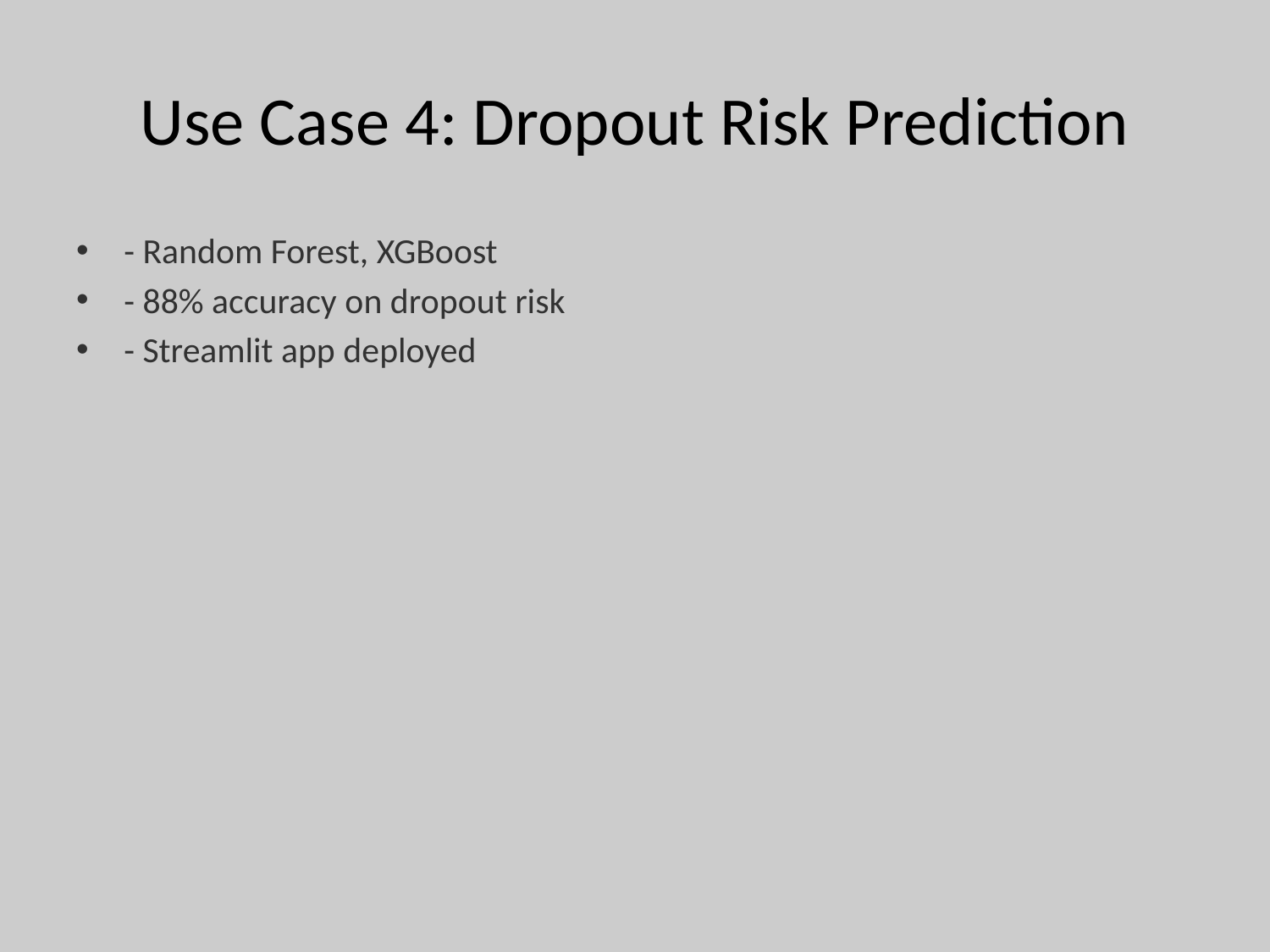

# Use Case 4: Dropout Risk Prediction
- Random Forest, XGBoost
- 88% accuracy on dropout risk
- Streamlit app deployed